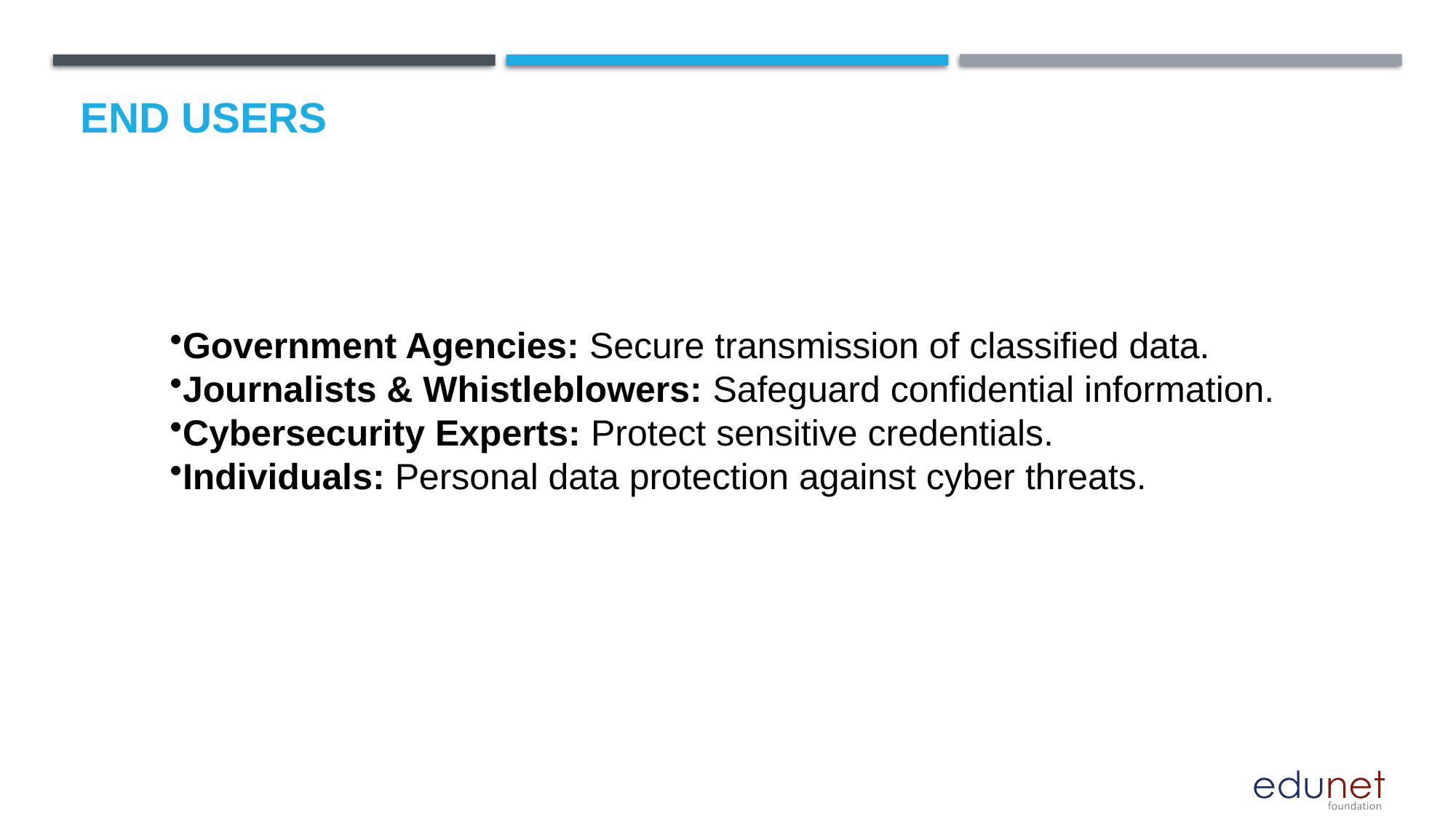

# End users
Government Agencies: Secure transmission of classified data.
Journalists & Whistleblowers: Safeguard confidential information.
Cybersecurity Experts: Protect sensitive credentials.
Individuals: Personal data protection against cyber threats.